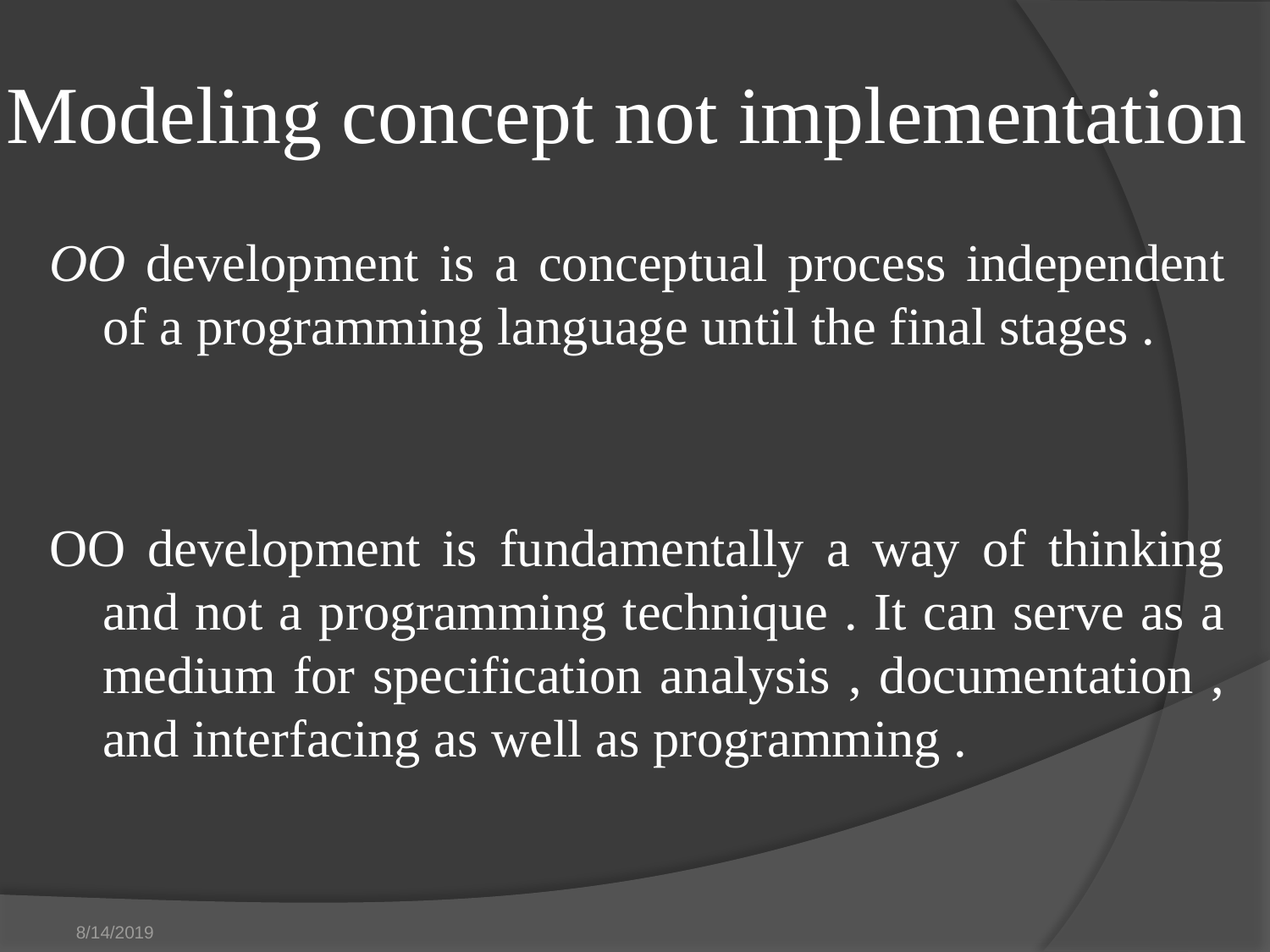

# Modeling concept not implementation
OO development is a conceptual process independent of a programming language until the final stages .

OO development is fundamentally a way of thinking and not a programming technique . It can serve as a medium for specification analysis , documentation , and interfacing as well as programming .
8/14/2019